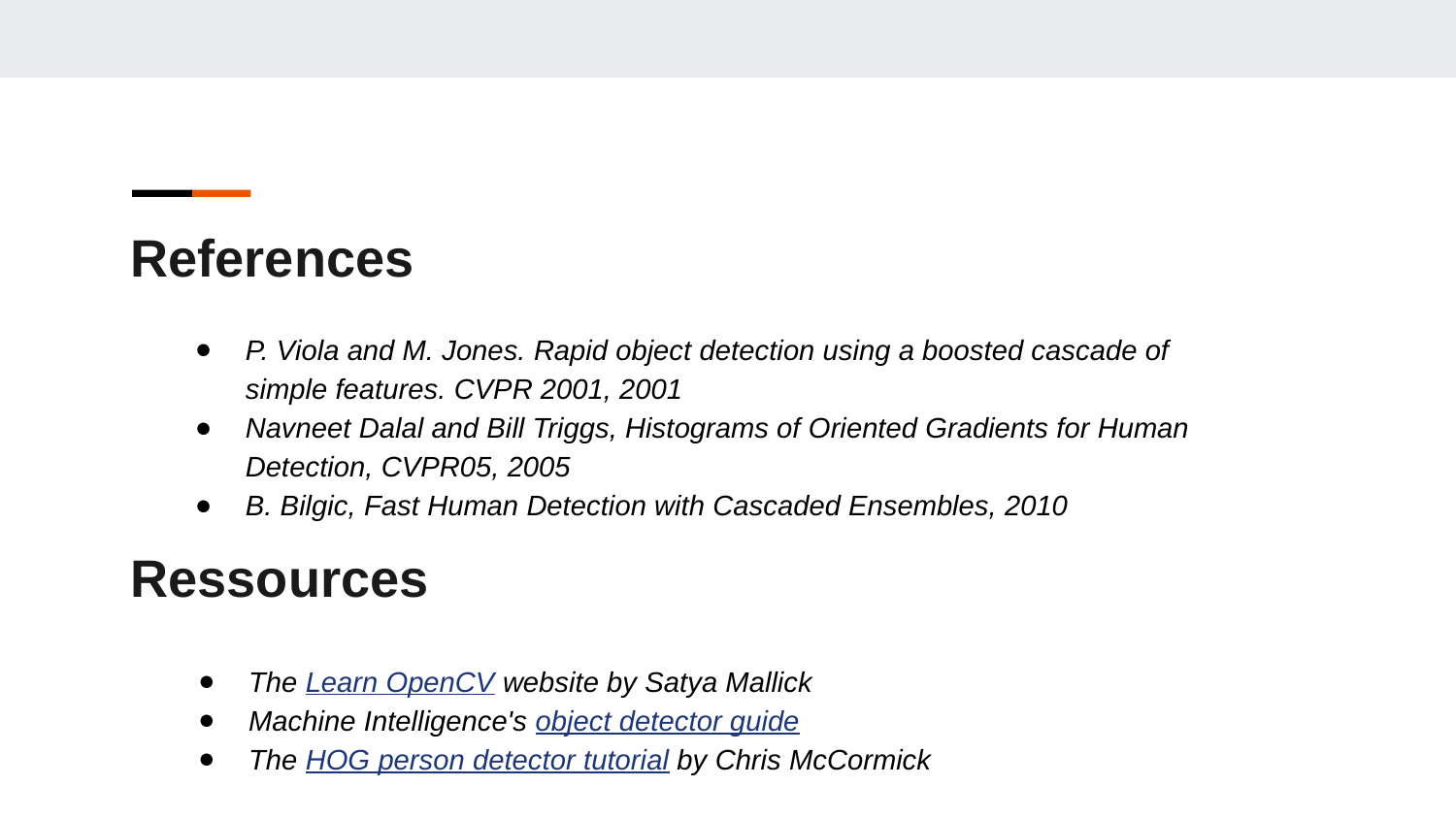

References

P. Viola and M. Jones. Rapid object detection using a boosted cascade of simple features. CVPR 2001, 2001
Navneet Dalal and Bill Triggs, Histograms of Oriented Gradients for Human Detection, CVPR05, 2005
B. Bilgic, Fast Human Detection with Cascaded Ensembles, 2010
Ressources
The Learn OpenCV website by Satya Mallick
Machine Intelligence's object detector guide
The HOG person detector tutorial by Chris McCormick